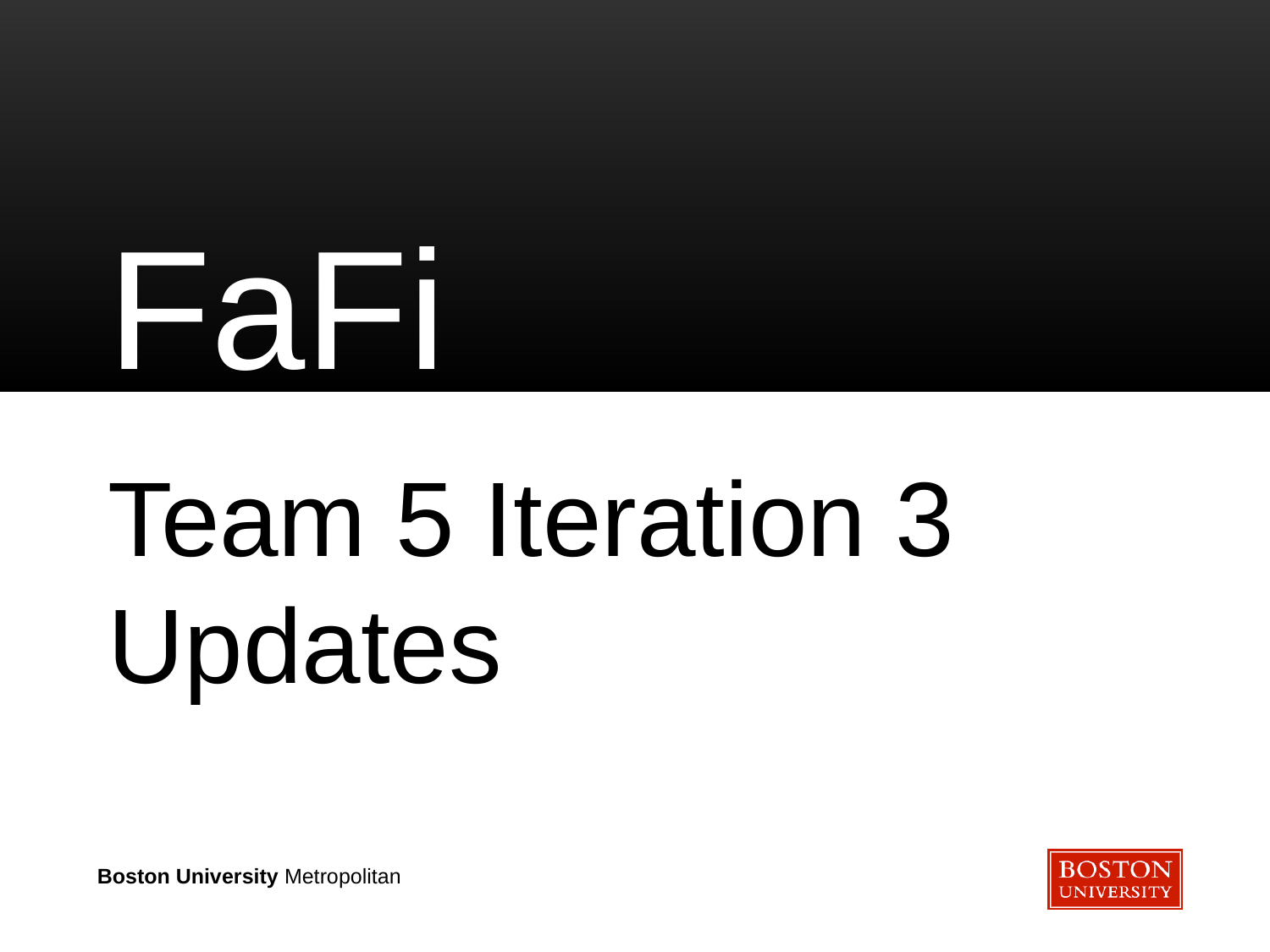

# FaFi
Team 5 Iteration 3 Updates